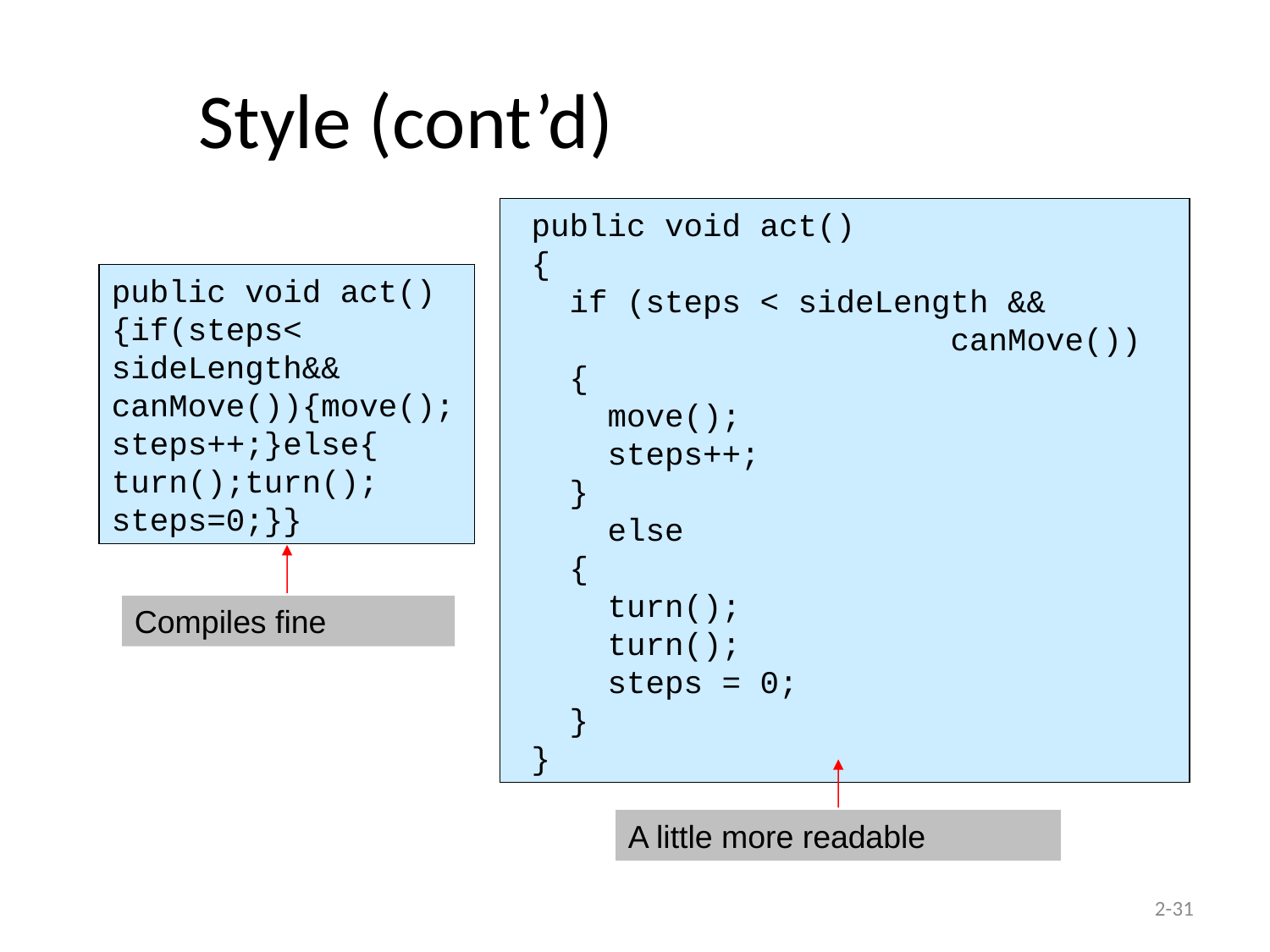

# Style (cont’d)
 public void act()
 {
   if (steps < sideLength &&
                       canMove())
   {
     move();
     steps++;
   }
     else
   {
     turn();
     turn();
     steps = 0;
   }
 }
public void act()
{if(steps< sideLength&&
canMove()){move();
steps++;}else{
turn();turn(); steps=0;}}

Compiles fine

A little more readable
2-31